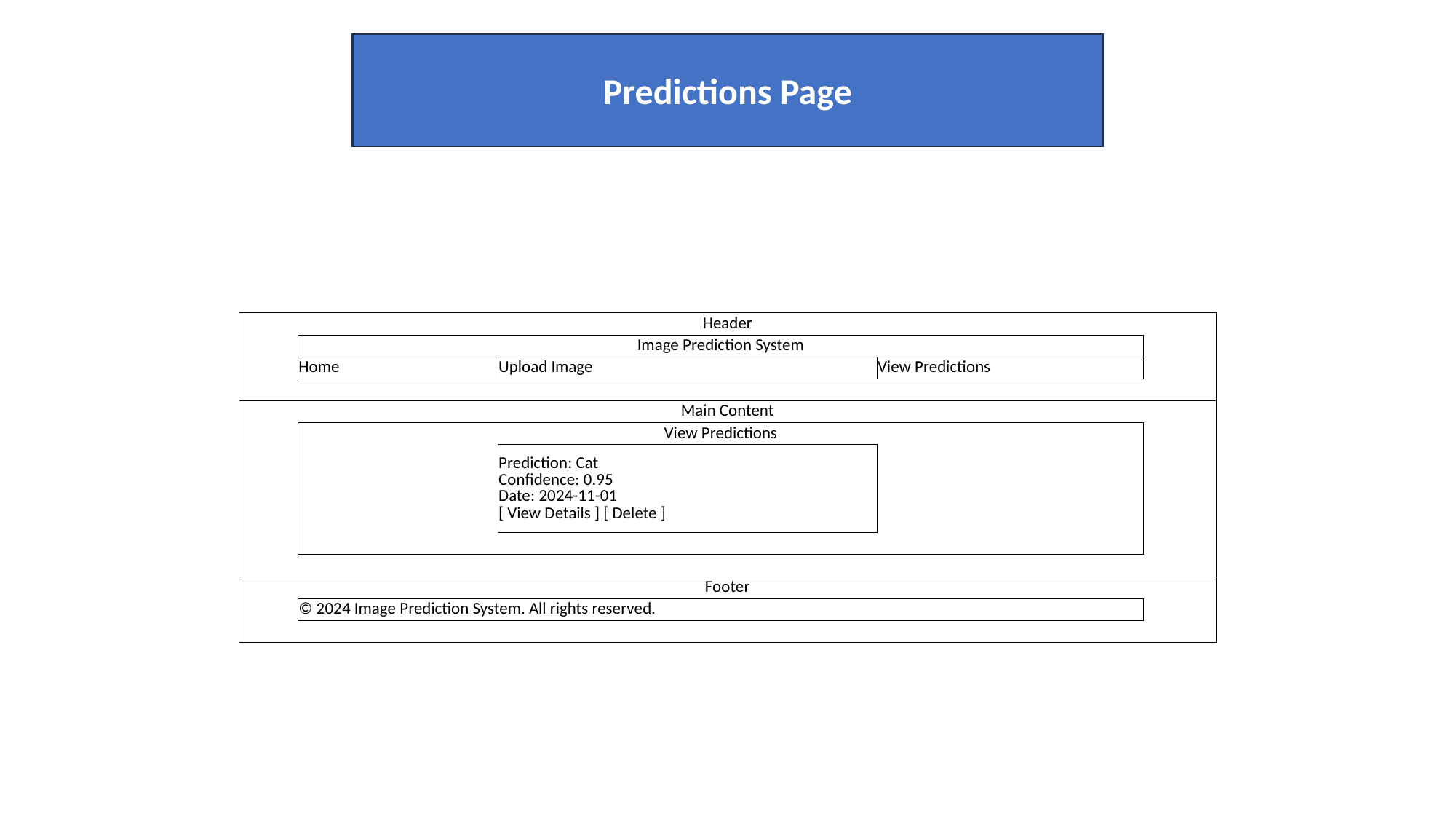

Predictions Page
| Header |  |  |  |  |
| --- | --- | --- | --- | --- |
|  | Image Prediction System |  |  |  |
|  | Home | Upload Image | View Predictions |  |
|  |  |  |  |  |
| Main Content |  |  |  |  |
|  | View Predictions |  |  |  |
|  |  | Prediction: Cat Confidence: 0.95 Date: 2024-11-01 [ View Details ] [ Delete ] |  |  |
|  |  |  |  |  |
|  |  |  |  |  |
| Footer |  |  |  |  |
|  | © 2024 Image Prediction System. All rights reserved. |  |  |  |
|  |  |  |  |  |